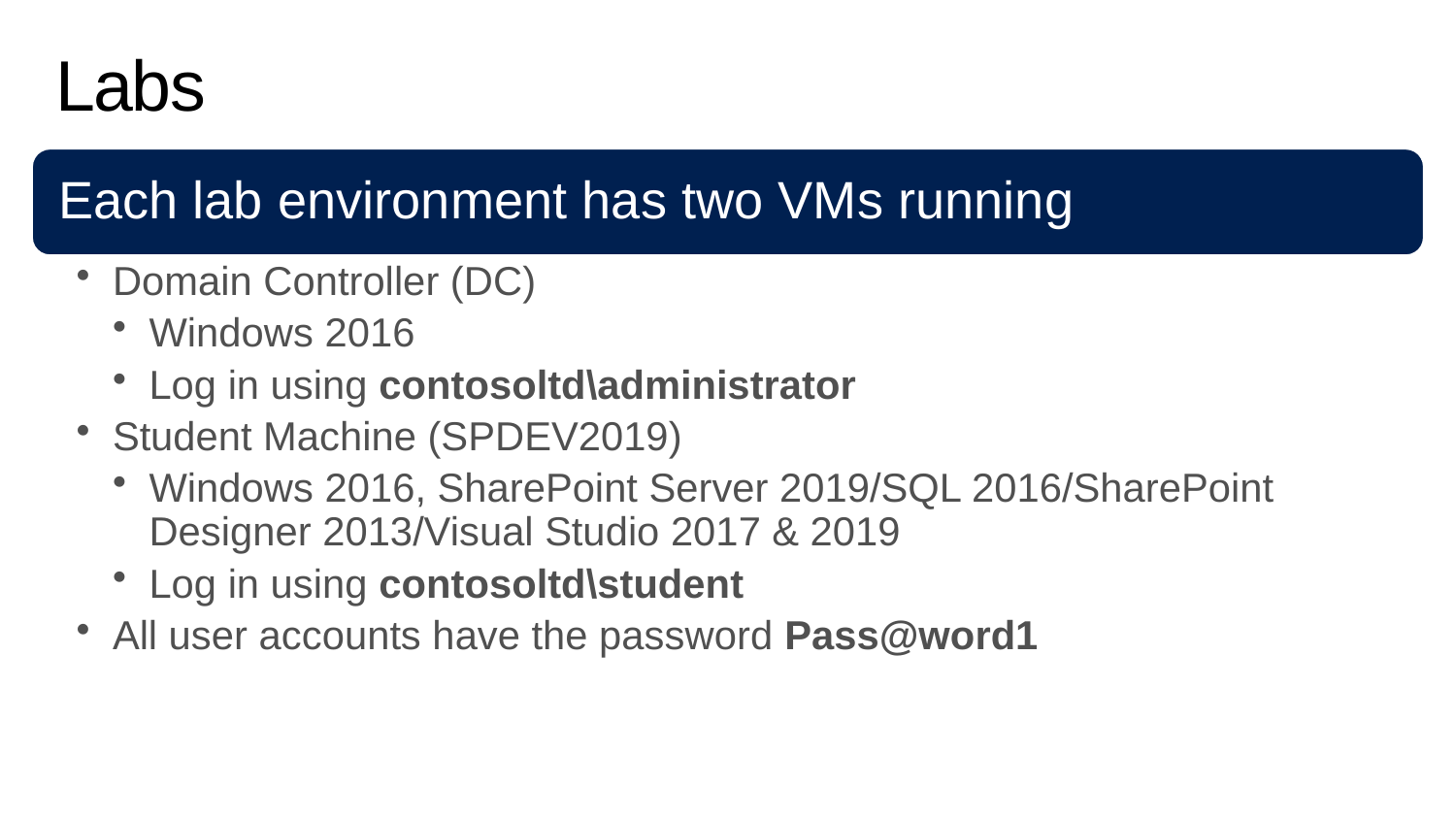

# Labs
Each lab environment has two VMs running
Domain Controller (DC)
Windows 2016
Log in using contosoltd\administrator
Student Machine (SPDEV2019)
Windows 2016, SharePoint Server 2019/SQL 2016/SharePoint Designer 2013/Visual Studio 2017 & 2019
Log in using contosoltd\student
All user accounts have the password Pass@word1